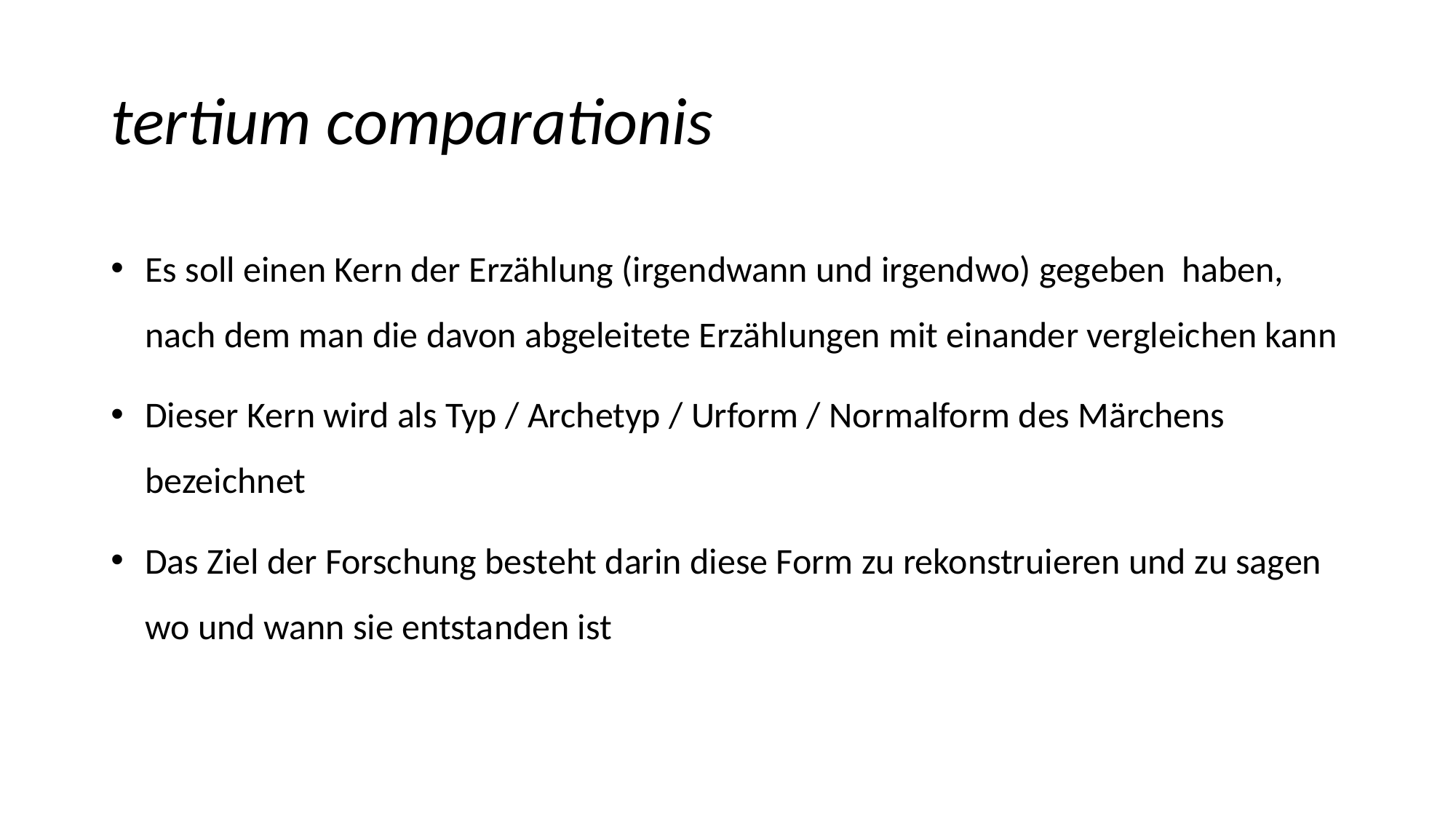

# tertium comparationis
Es soll einen Kern der Erzählung (irgendwann und irgendwo) gegeben  haben, nach dem man die davon abgeleitete Erzählungen mit einander vergleichen kann
Dieser Kern wird als Typ / Archetyp / Urform / Normalform des Märchens bezeichnet
Das Ziel der Forschung besteht darin diese Form zu rekonstruieren und zu sagen wo und wann sie entstanden ist